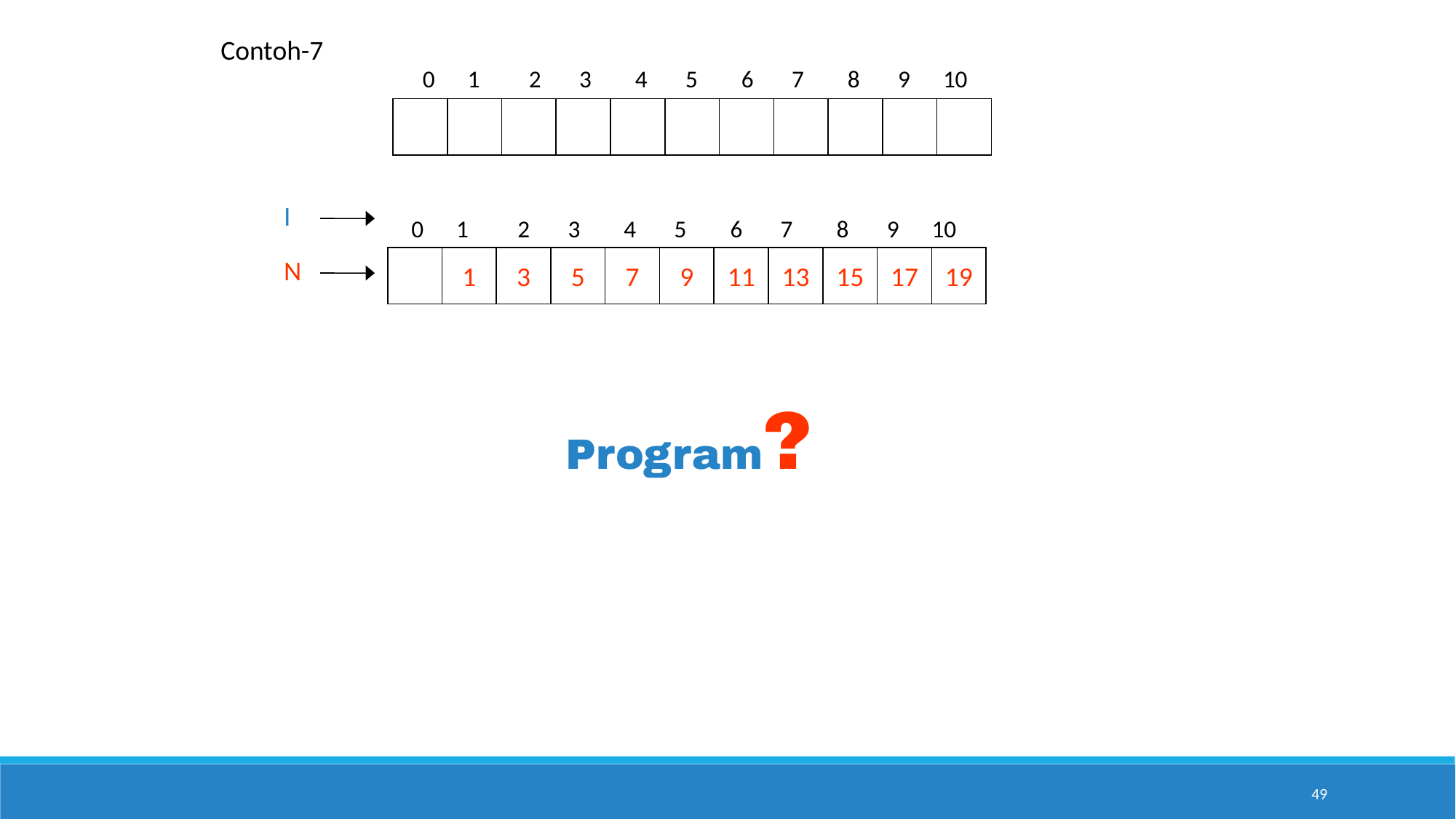

Contoh-7
 0      1         2       3        4       5        6       7        8       9      10

I
 0      1         2       3        4       5        6       7        8       9      10

1
3
5
7
9
11
13
15
17
19
N

Program?
49